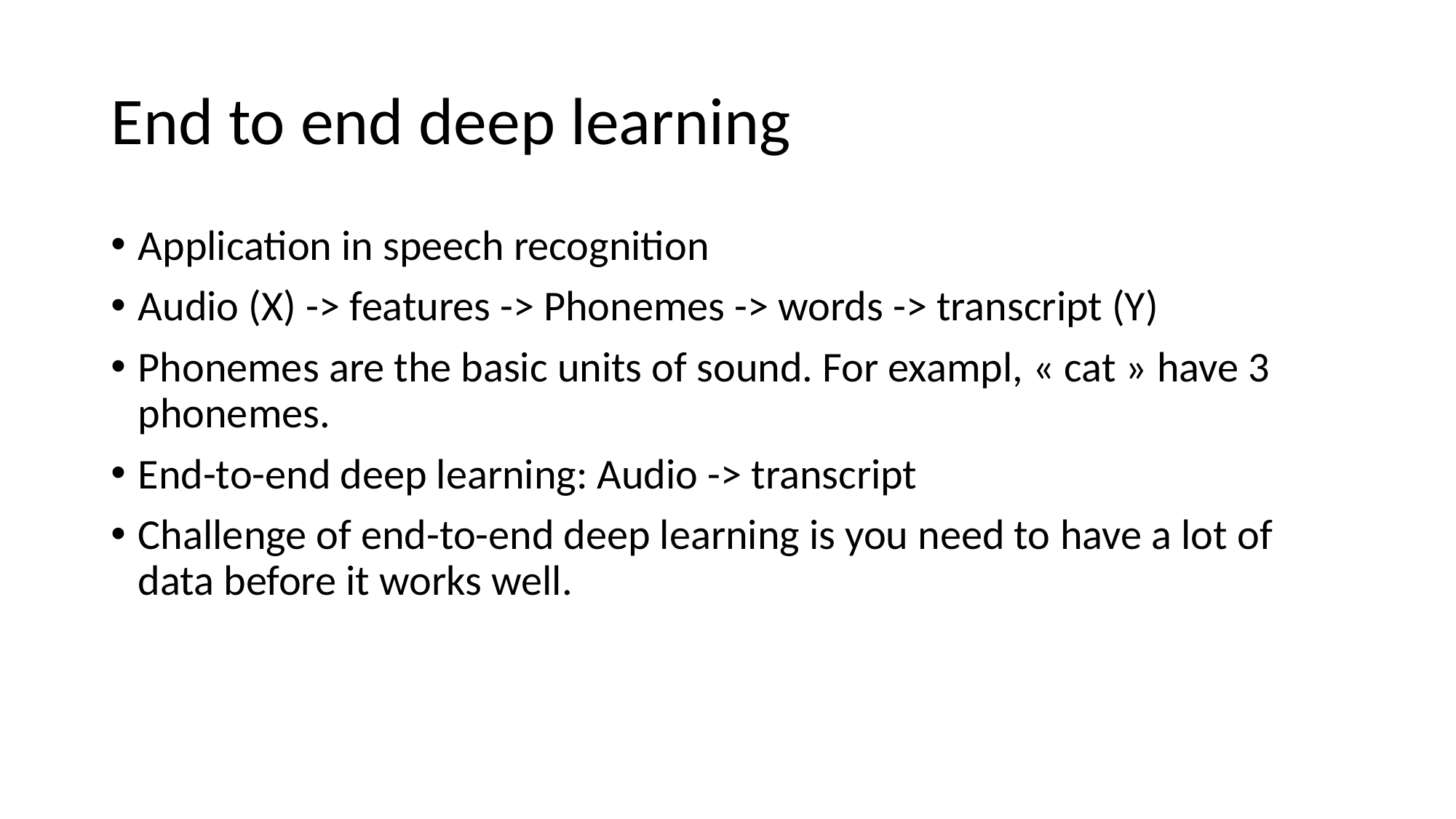

# End to end deep learning
Application in speech recognition
Audio (X) -> features -> Phonemes -> words -> transcript (Y)
Phonemes are the basic units of sound. For exampl, « cat » have 3 phonemes.
End-to-end deep learning: Audio -> transcript
Challenge of end-to-end deep learning is you need to have a lot of data before it works well.